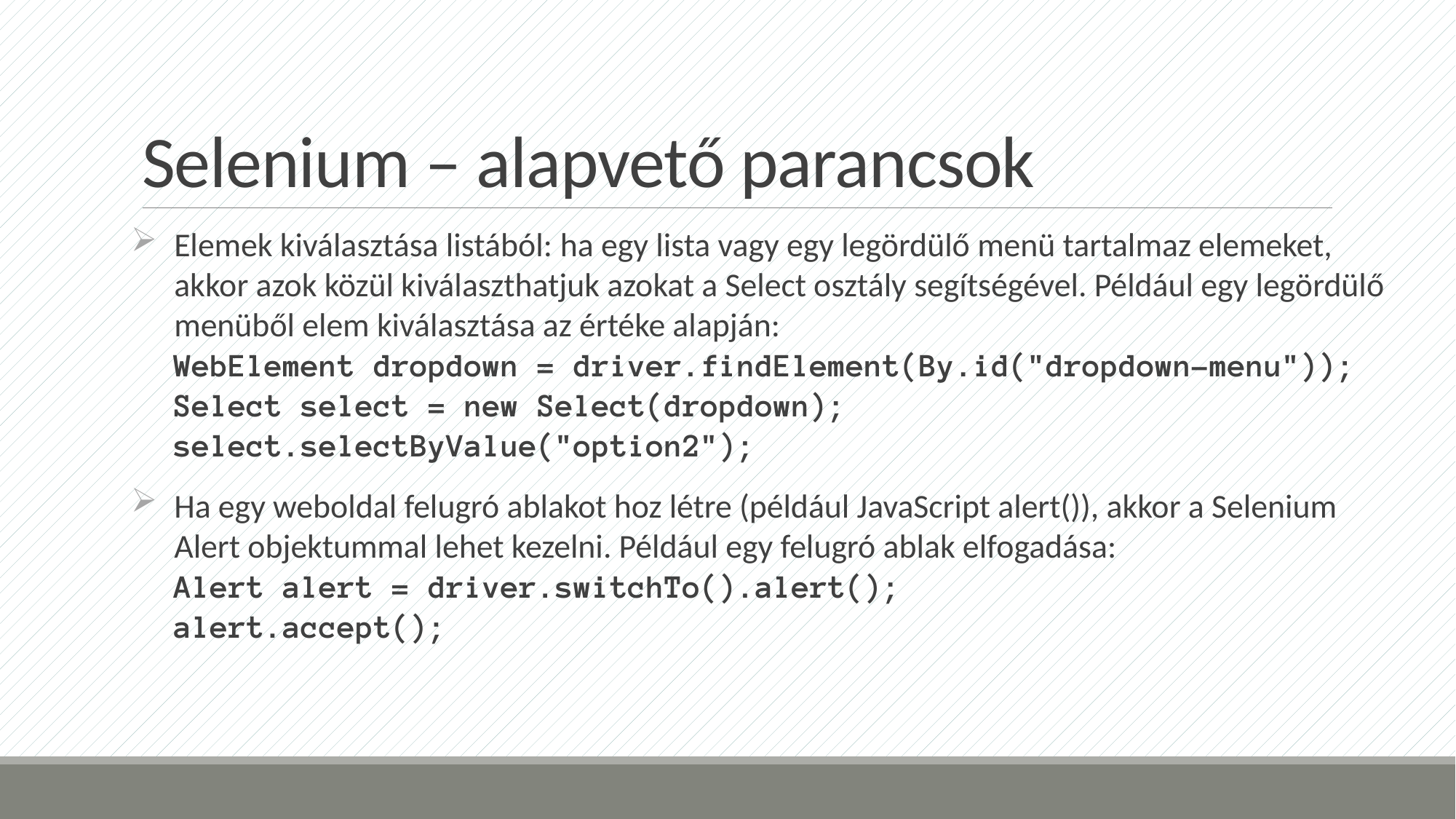

# Selenium – alapvető parancsok
Elemek kiválasztása listából: ha egy lista vagy egy legördülő menü tartalmaz elemeket, akkor azok közül kiválaszthatjuk azokat a Select osztály segítségével. Például egy legördülő menüből elem kiválasztása az értéke alapján:
WebElement dropdown = driver.findElement(By.id("dropdown-menu"));
Select select = new Select(dropdown);
select.selectByValue("option2");
Ha egy weboldal felugró ablakot hoz létre (például JavaScript alert()), akkor a Selenium Alert objektummal lehet kezelni. Például egy felugró ablak elfogadása:
Alert alert = driver.switchTo().alert();
alert.accept();